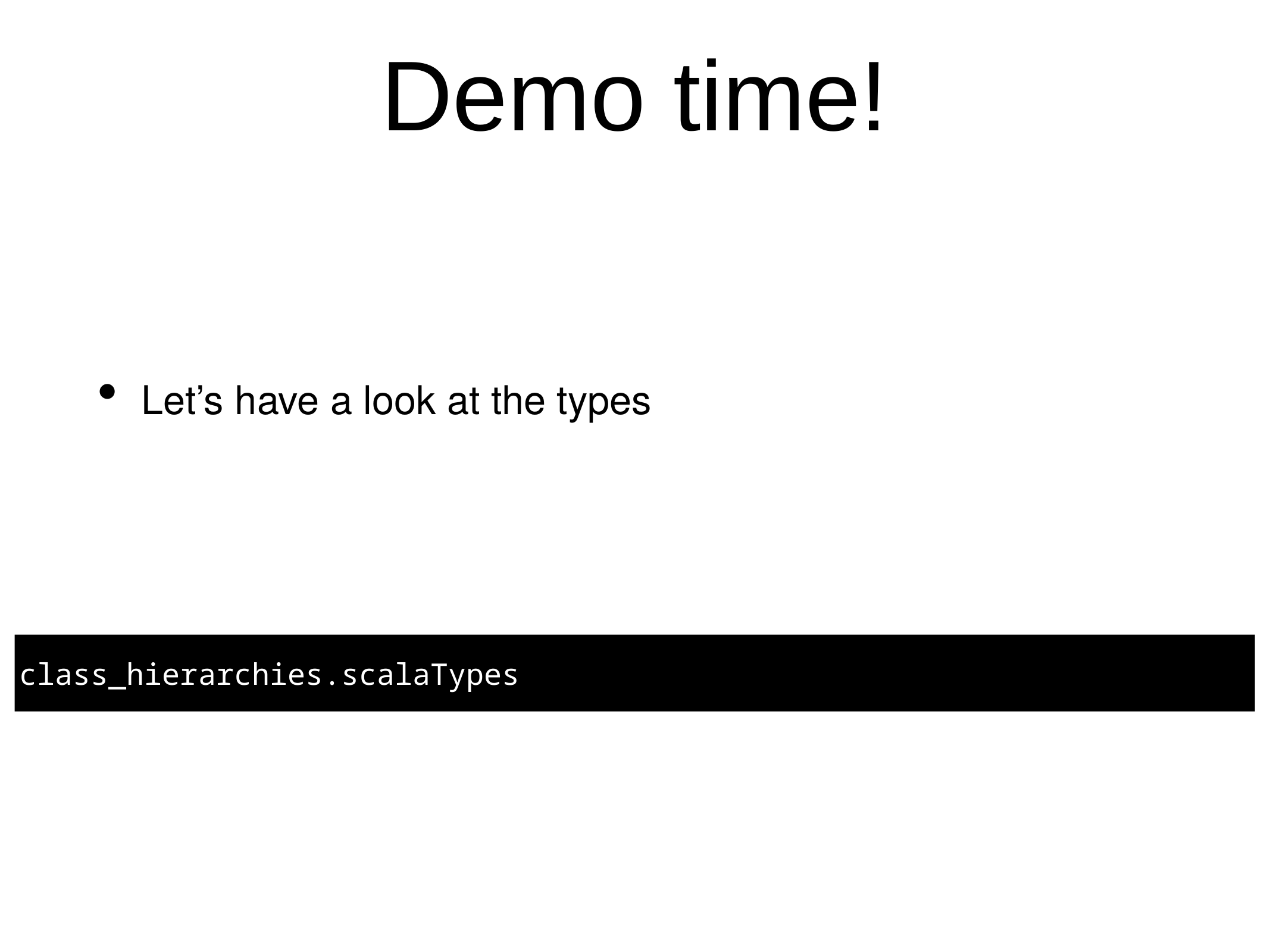

# Demo time!
Let’s have a look at the types
class_hierarchies.scalaTypes